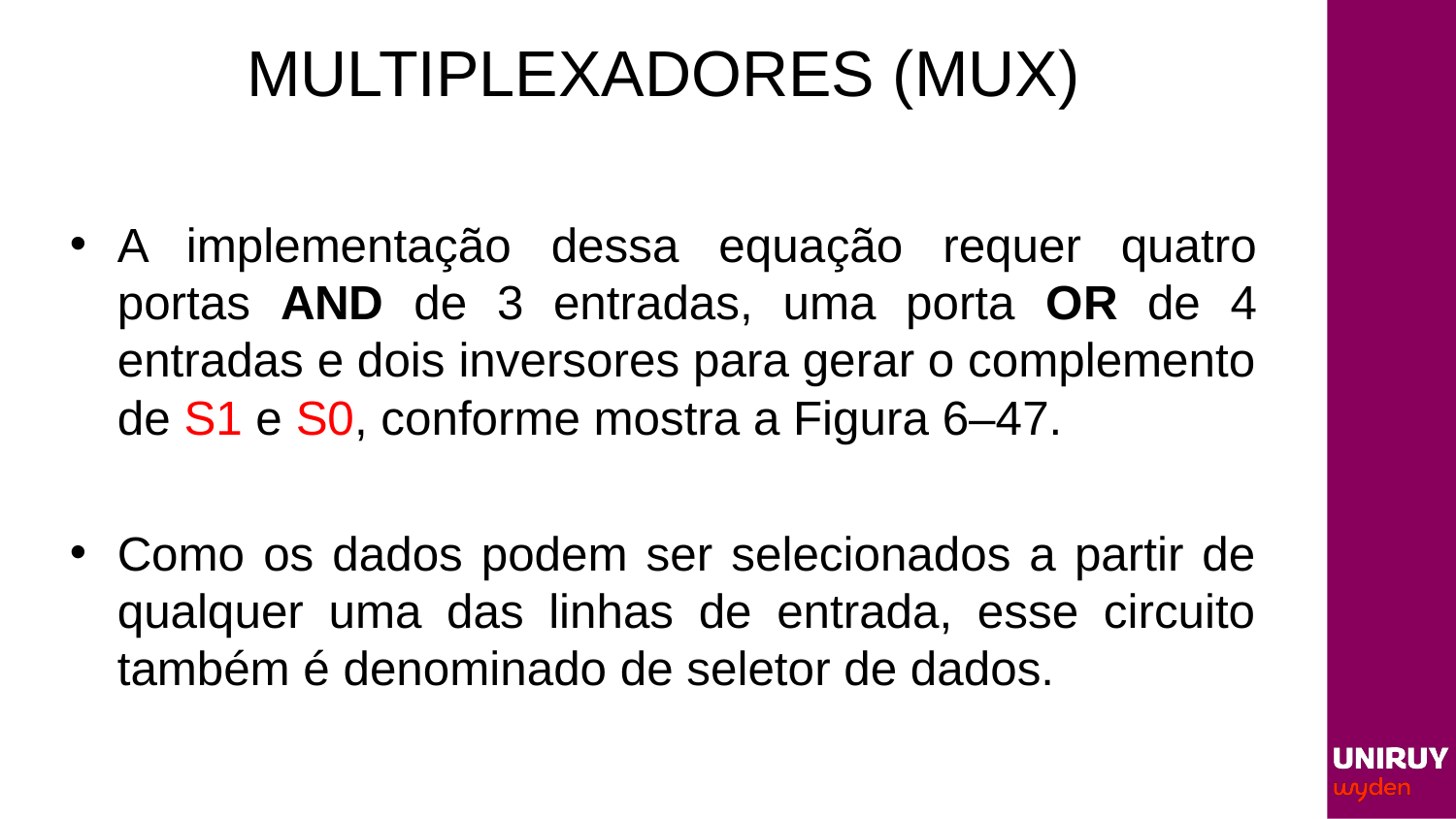

# MULTIPLEXADORES (MUX)
A implementação dessa equação requer quatro portas AND de 3 entradas, uma porta OR de 4 entradas e dois inversores para gerar o complemento de S1 e S0, conforme mostra a Figura 6–47.

Como os dados podem ser selecionados a partir de qualquer uma das linhas de entrada, esse circuito também é denominado de seletor de dados.